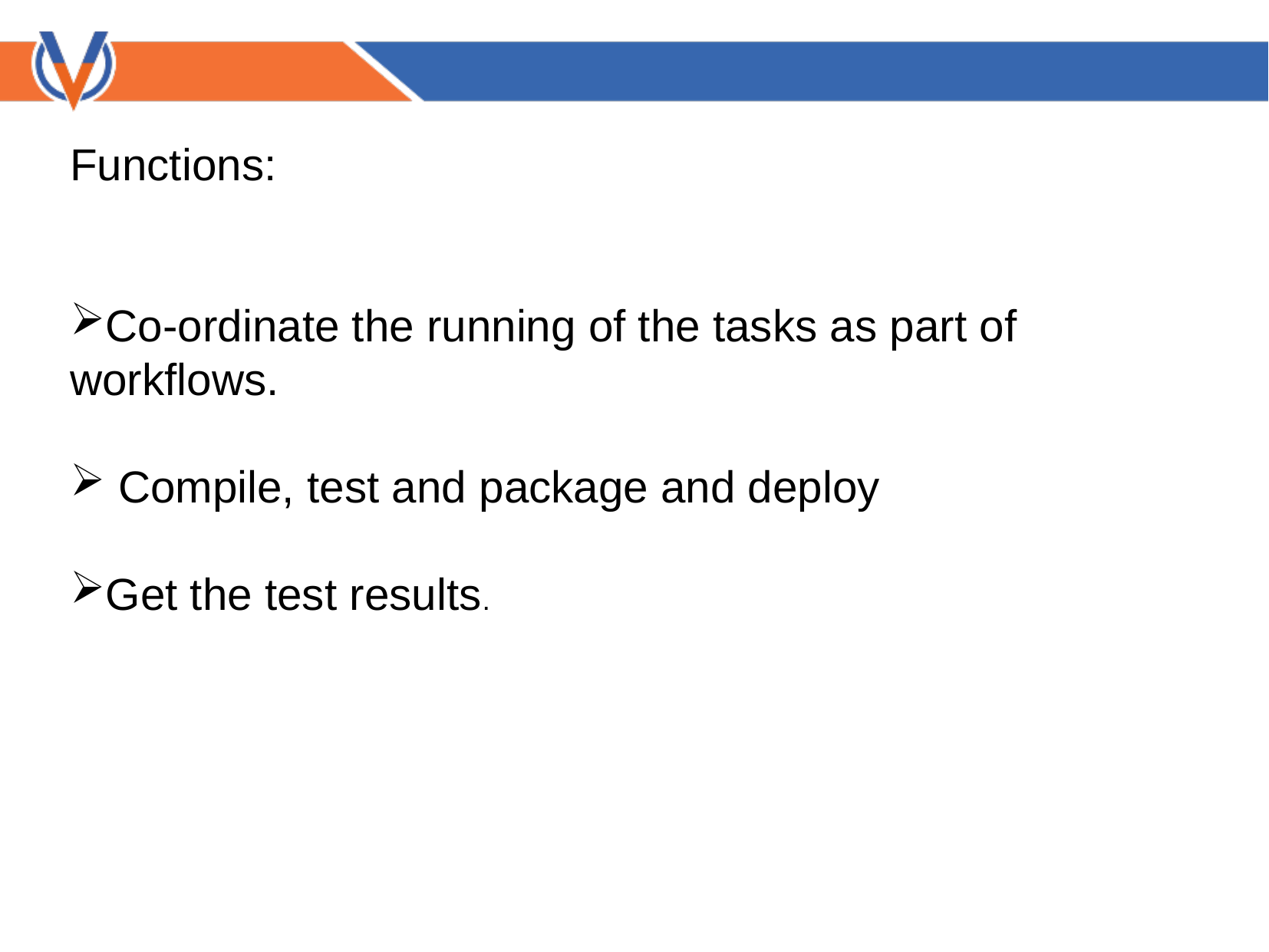

Functions:

Co-ordinate the running of the tasks as part of workflows.

 Compile, test and package and deploy

Get the test results.